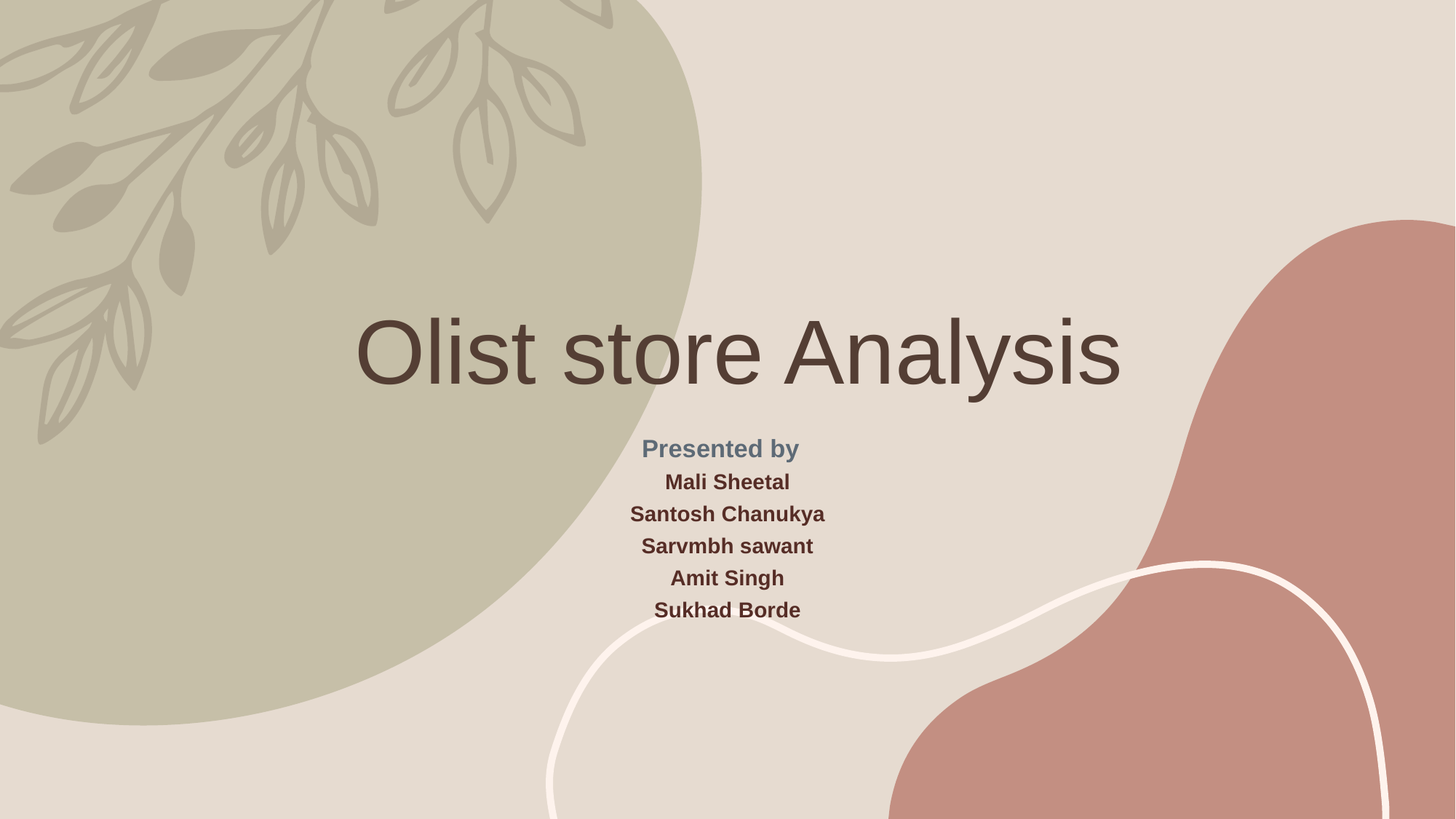

# Olist store Analysis
Presented by
Mali Sheetal
Santosh Chanukya
Sarvmbh sawant
Amit Singh
Sukhad Borde